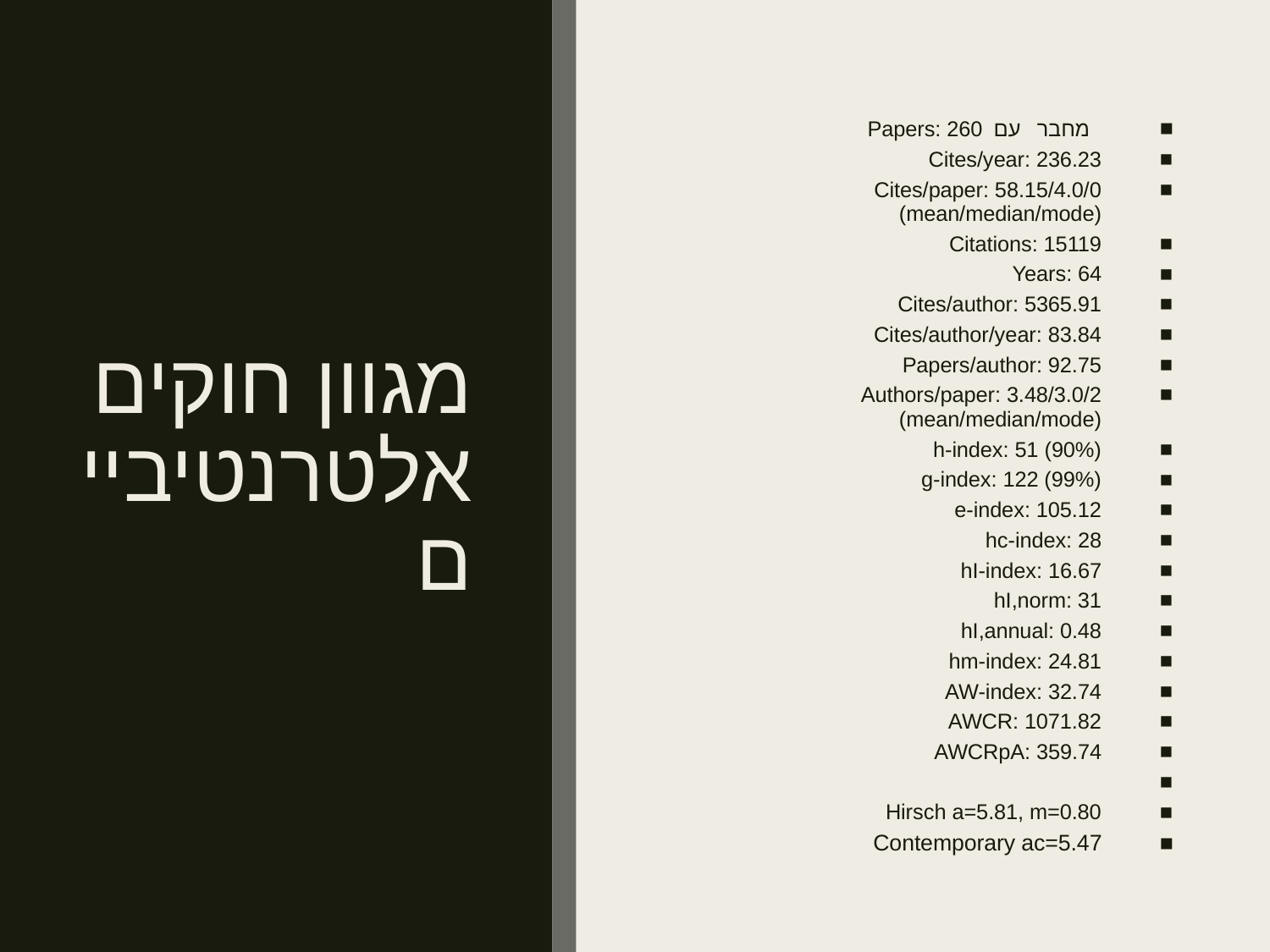

# מגוון חוקים אלטרנטיביים
  מחבר   עם  Papers: 260
Cites/year: 236.23
Cites/paper: 58.15/4.0/0 (mean/median/mode)
Citations: 15119
Years: 64
Cites/author: 5365.91
Cites/author/year: 83.84
Papers/author: 92.75
Authors/paper: 3.48/3.0/2 (mean/median/mode)
h-index: 51 (90%)
g-index: 122 (99%)
e-index: 105.12
hc-index: 28
hI-index: 16.67
hI,norm: 31
hI,annual: 0.48
hm-index: 24.81
AW-index: 32.74
AWCR: 1071.82
AWCRpA: 359.74

Hirsch a=5.81, m=0.80
Contemporary ac=5.47